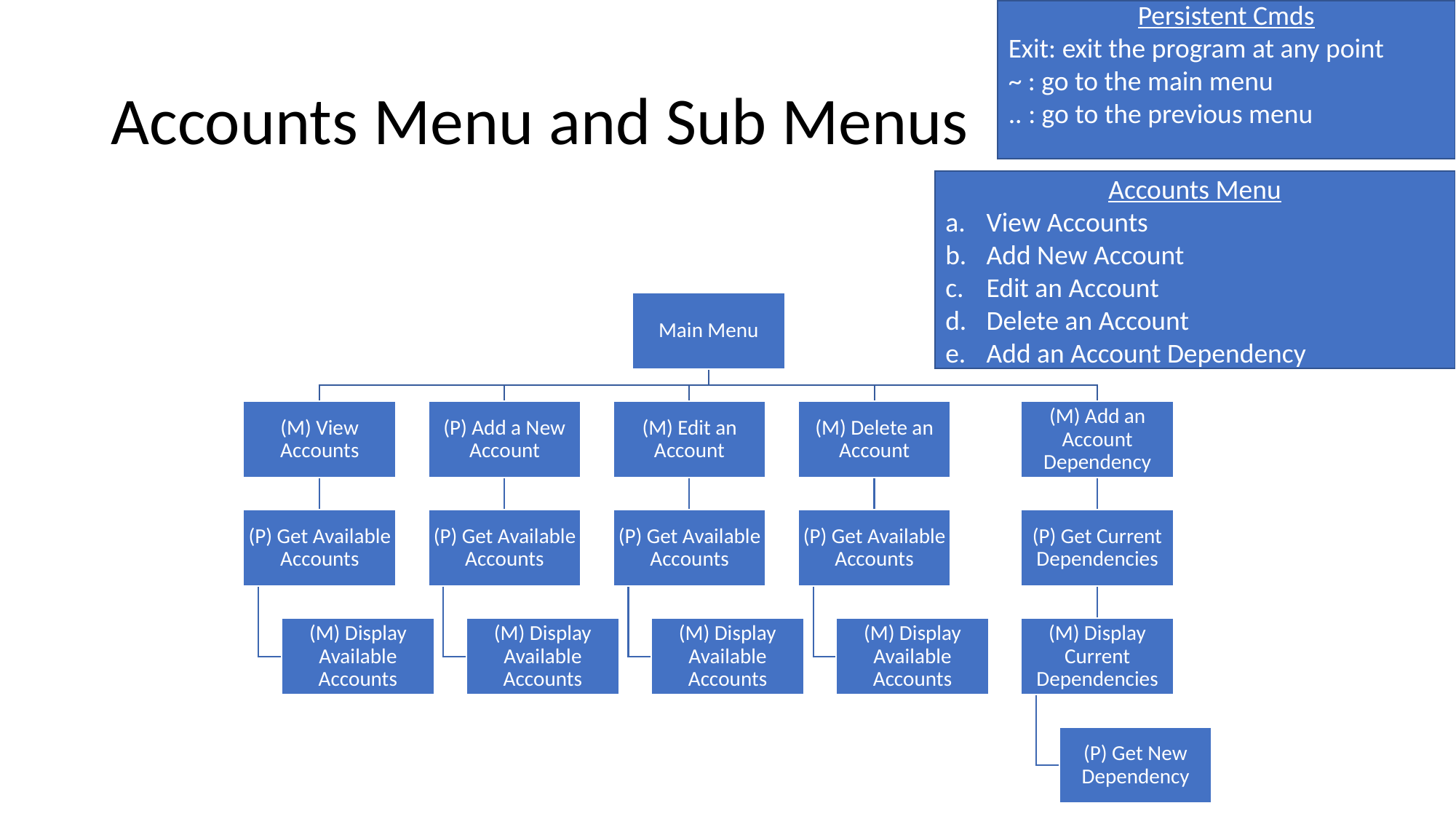

Persistent Cmds
Exit: exit the program at any point
~ : go to the main menu
.. : go to the previous menu

# Accounts Menu and Sub Menus
Accounts Menu
View Accounts
Add New Account
Edit an Account
Delete an Account
Add an Account Dependency
Main Menu
(M) View Accounts
(P) Get Available Accounts
(M) Display Available Accounts
(P) Add a New Account
(P) Get Available Accounts
(M) Display Available Accounts
(M) Edit an Account
(P) Get Available Accounts
(M) Display Available Accounts
(M) Delete an Account
(P) Get Available Accounts
(M) Display Available Accounts
(M) Add an Account Dependency
(P) Get Current Dependencies
(M) Display Current Dependencies
(P) Get New Dependency